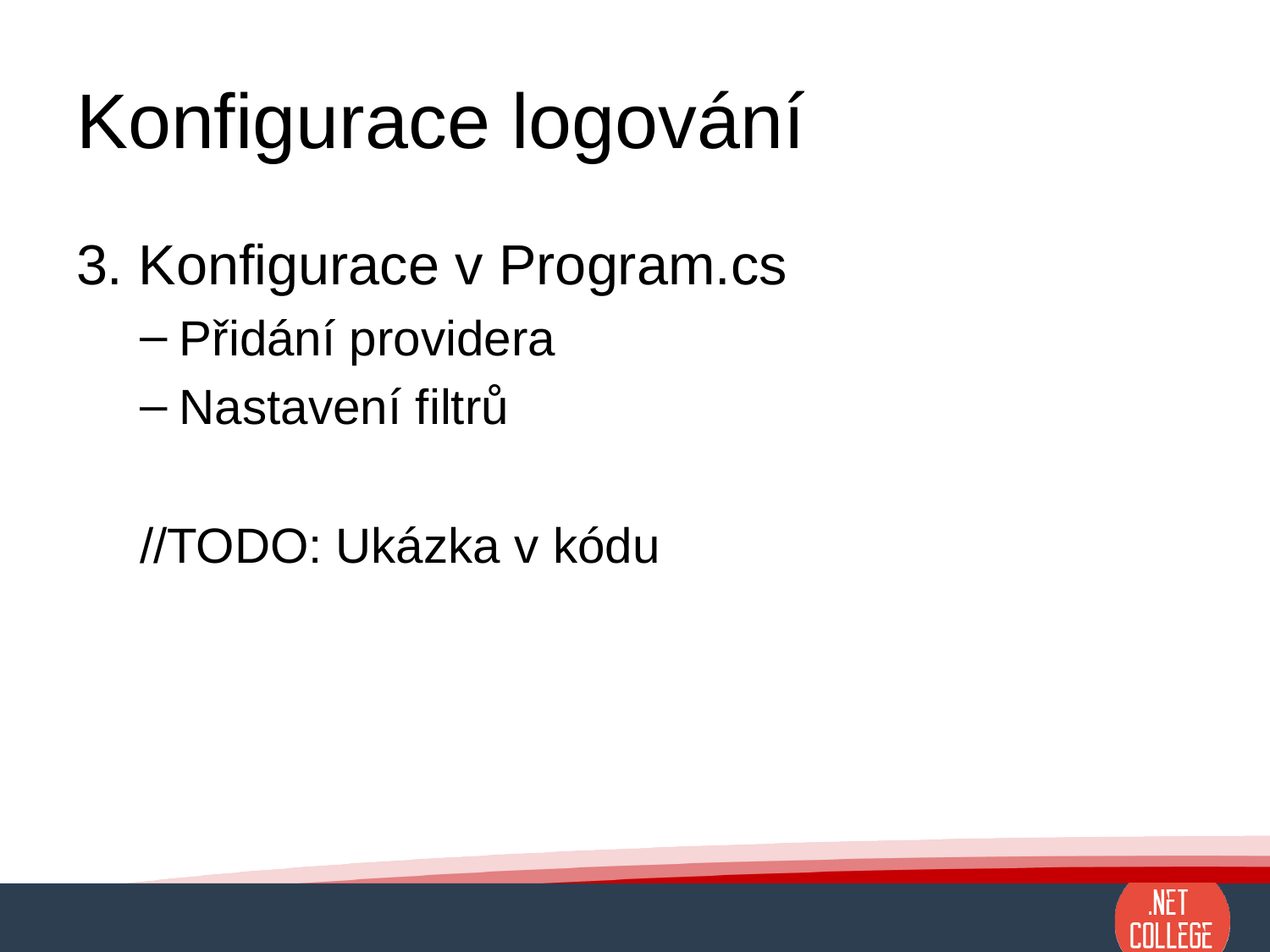

# Konfigurace logování
3. Konfigurace v Program.cs
Přidání providera
Nastavení filtrů

//TODO: Ukázka v kódu